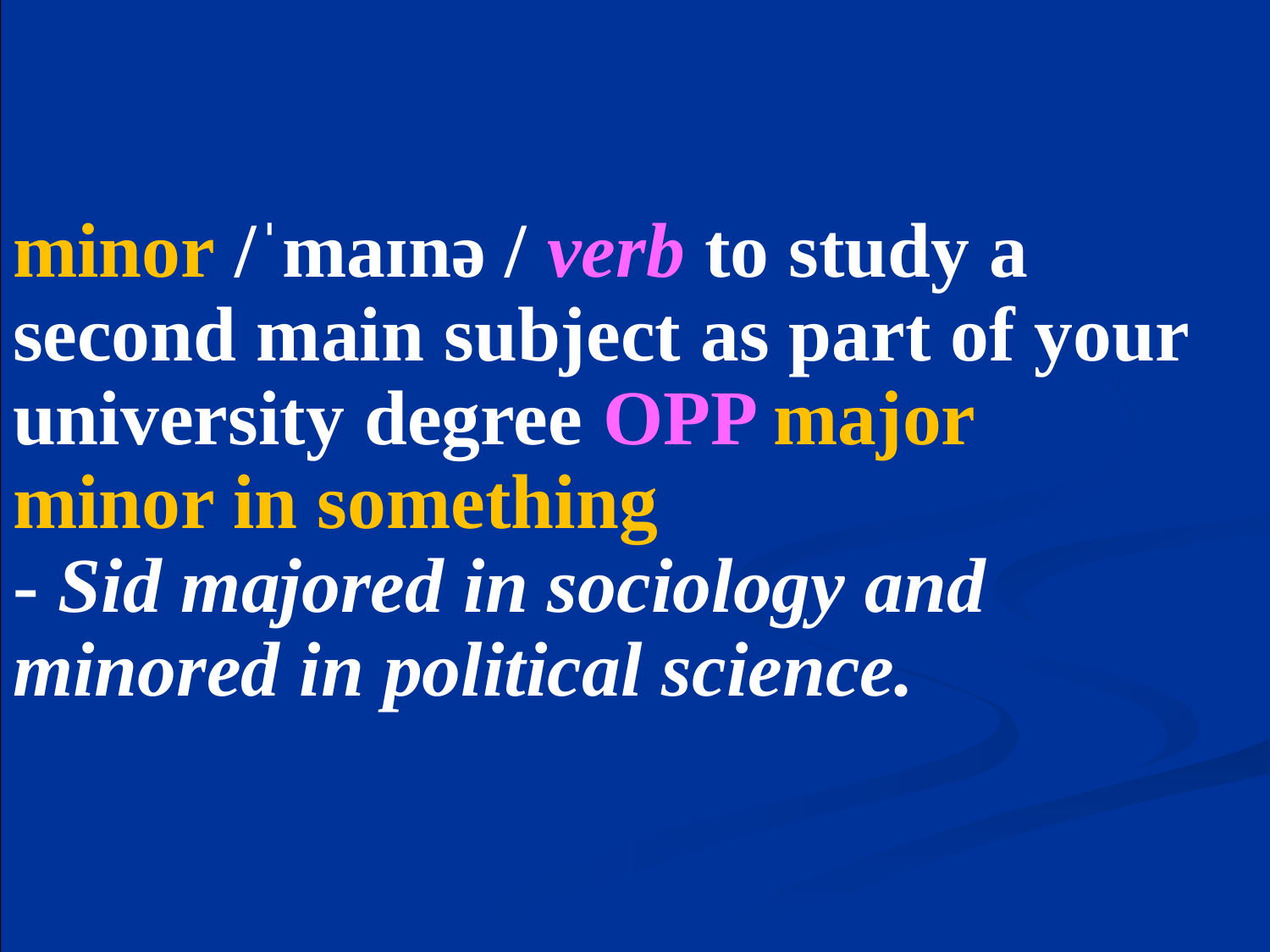

# minor /ˈmaɪnə / verb to study a second main subject as part of your university degree OPP major minor in something - Sid majored in sociology and minored in political science.